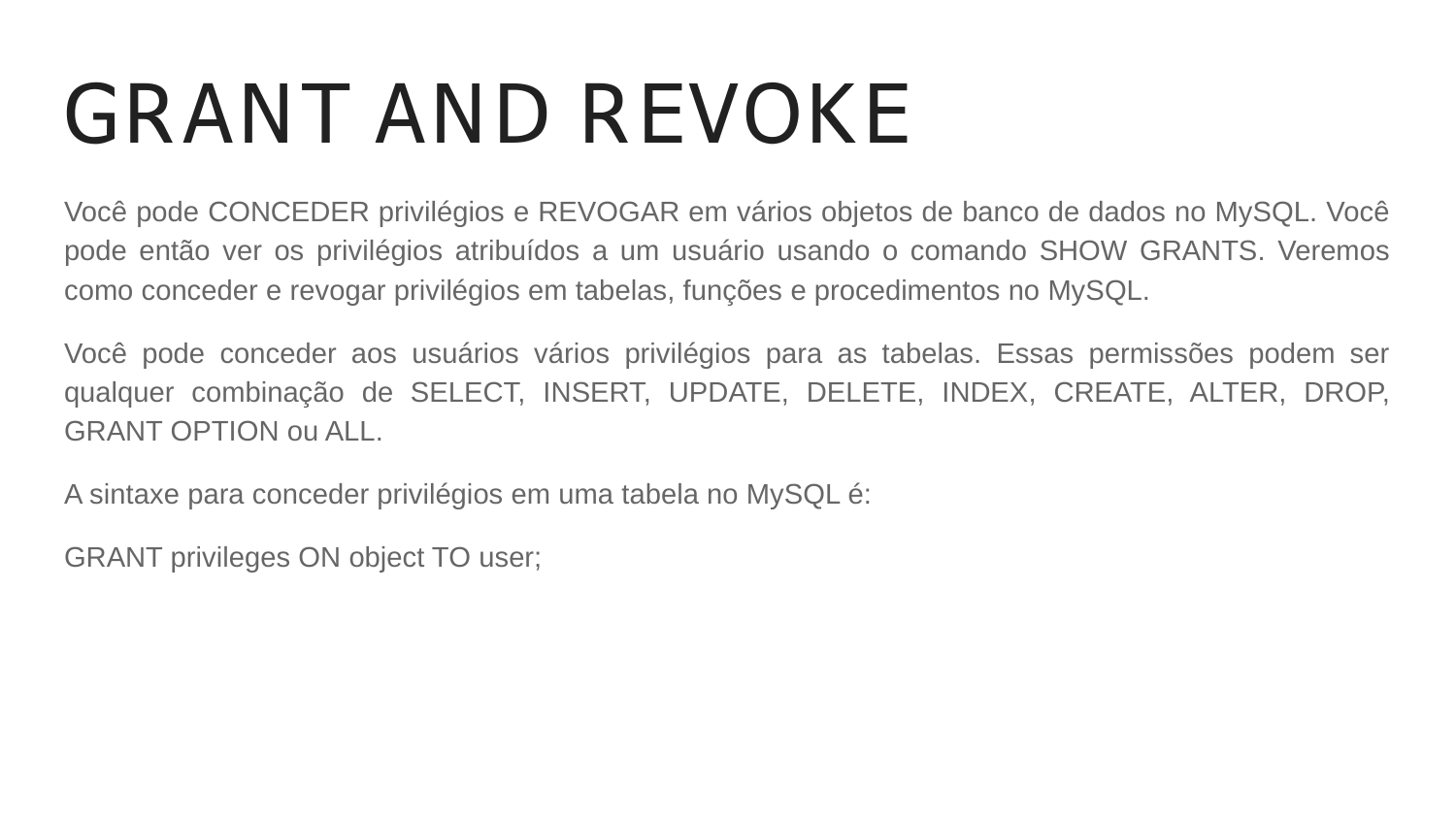

# GRANT AND REVOKE
Você pode CONCEDER privilégios e REVOGAR em vários objetos de banco de dados no MySQL. Você pode então ver os privilégios atribuídos a um usuário usando o comando SHOW GRANTS. Veremos como conceder e revogar privilégios em tabelas, funções e procedimentos no MySQL.
Você pode conceder aos usuários vários privilégios para as tabelas. Essas permissões podem ser qualquer combinação de SELECT, INSERT, UPDATE, DELETE, INDEX, CREATE, ALTER, DROP, GRANT OPTION ou ALL.
A sintaxe para conceder privilégios em uma tabela no MySQL é:
GRANT privileges ON object TO user;